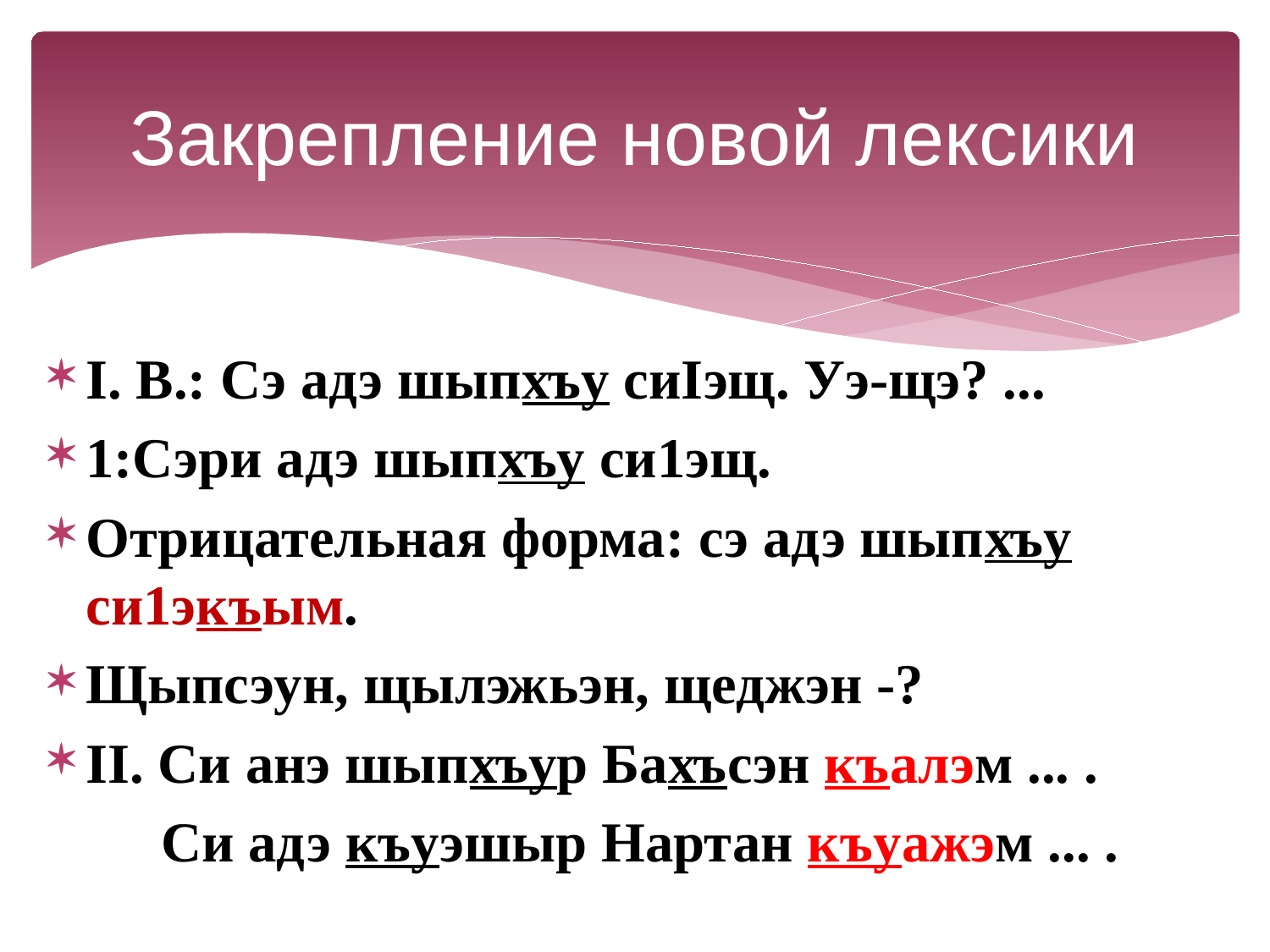

# Закрепление новой лексики
I. В.: Сэ адэ шыпхъу сиIэщ. Уэ-щэ? ...
1:Сэри адэ шыпхъу си1эщ.
Отрицательная форма: сэ адэ шыпхъу си1экъым.
Щыпсэун, щылэжьэн, щеджэн -?
II. Си анэ шыпхъур Бахъсэн къалэм ... .
        Си адэ къуэшыр Нартан къуажэм ... .